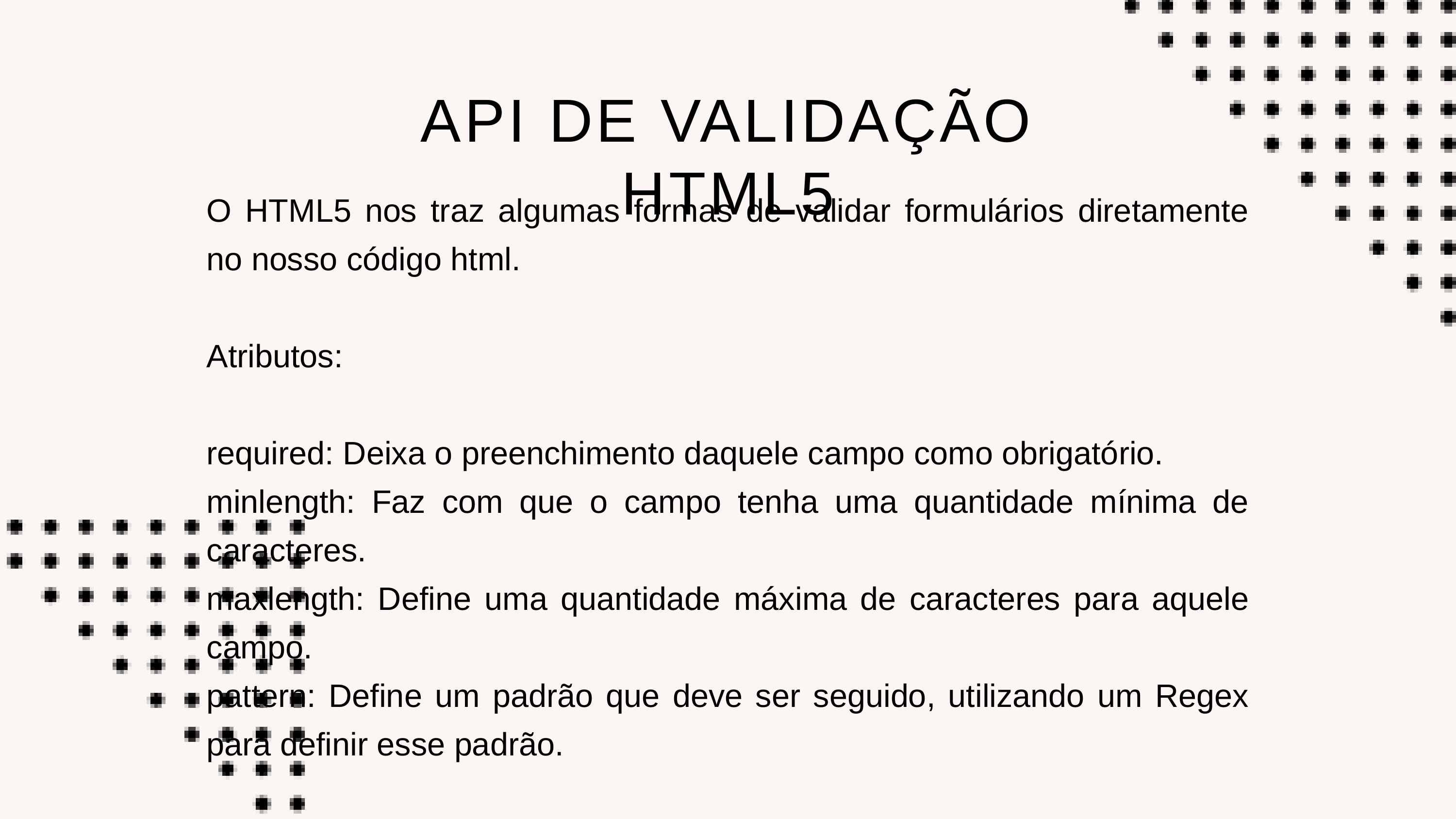

API DE VALIDAÇÃO HTML5
O HTML5 nos traz algumas formas de validar formulários diretamente no nosso código html.

Atributos:

required: Deixa o preenchimento daquele campo como obrigatório.
minlength: Faz com que o campo tenha uma quantidade mínima de caracteres.
maxlength: Define uma quantidade máxima de caracteres para aquele campo.
pattern: Define um padrão que deve ser seguido, utilizando um Regex para definir esse padrão.